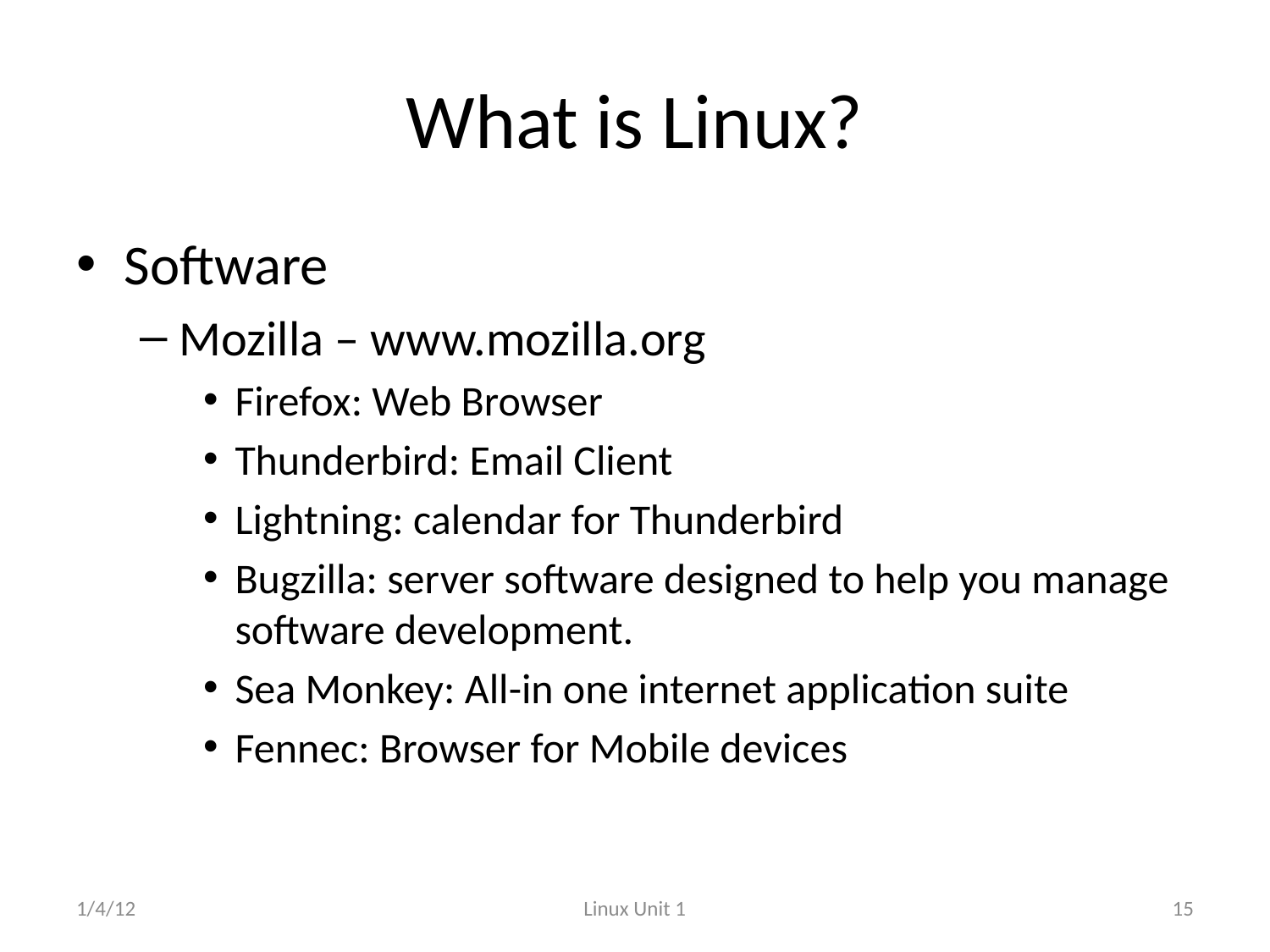

# What is Linux?
Software
Mozilla – www.mozilla.org
Firefox: Web Browser
Thunderbird: Email Client
Lightning: calendar for Thunderbird
Bugzilla: server software designed to help you manage software development.
Sea Monkey: All-in one internet application suite
Fennec: Browser for Mobile devices

1/4/12
Linux Unit 1
15